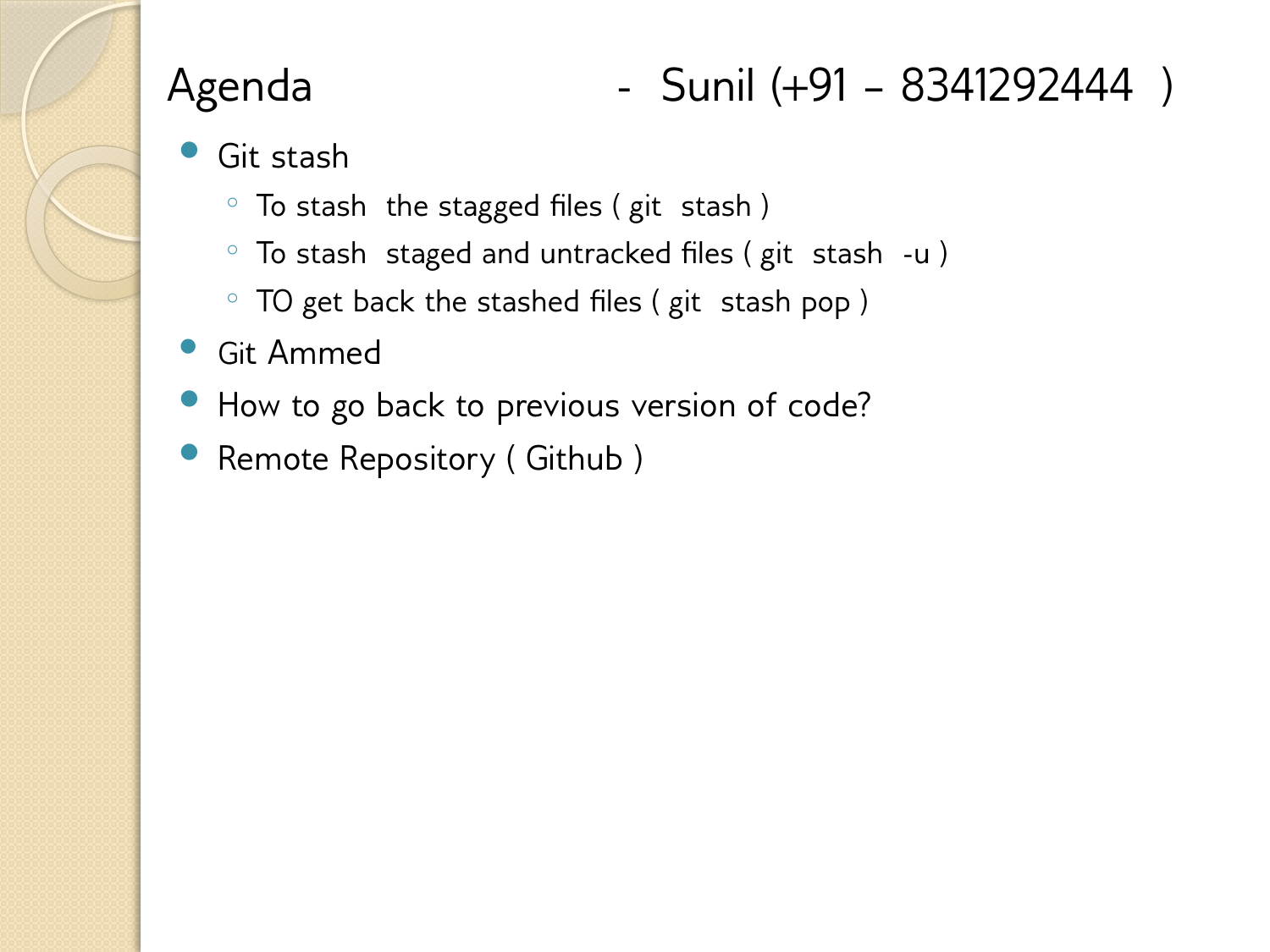

# Agenda                     -  Sunil (+91 – 8341292444  )
Git stash
To stash  the stagged files ( git  stash )
To stash  staged and untracked files ( git  stash  -u )
TO get back the stashed files ( git  stash pop )
Git Ammed
How to go back to previous version of code?
Remote Repository ( Github )